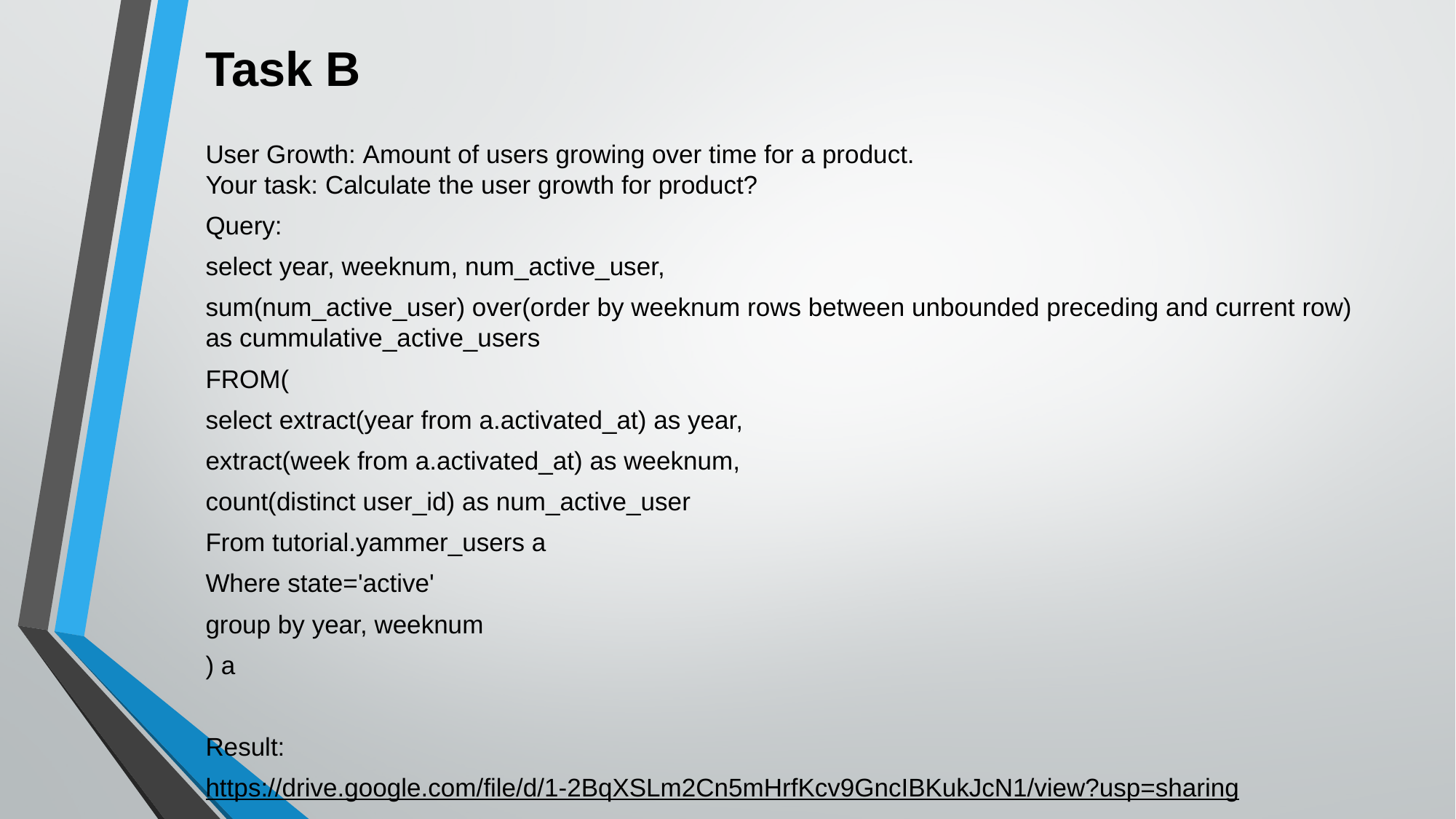

# Task B

User Growth: Amount of users growing over time for a product.
Your task: Calculate the user growth for product?
Query:
select year, weeknum, num_active_user,
sum(num_active_user) over(order by weeknum rows between unbounded preceding and current row) as cummulative_active_users
FROM(
select extract(year from a.activated_at) as year,
extract(week from a.activated_at) as weeknum,
count(distinct user_id) as num_active_user
From tutorial.yammer_users a
Where state='active'
group by year, weeknum
) a

Result:
https://drive.google.com/file/d/1-2BqXSLm2Cn5mHrfKcv9GncIBKukJcN1/view?usp=sharing